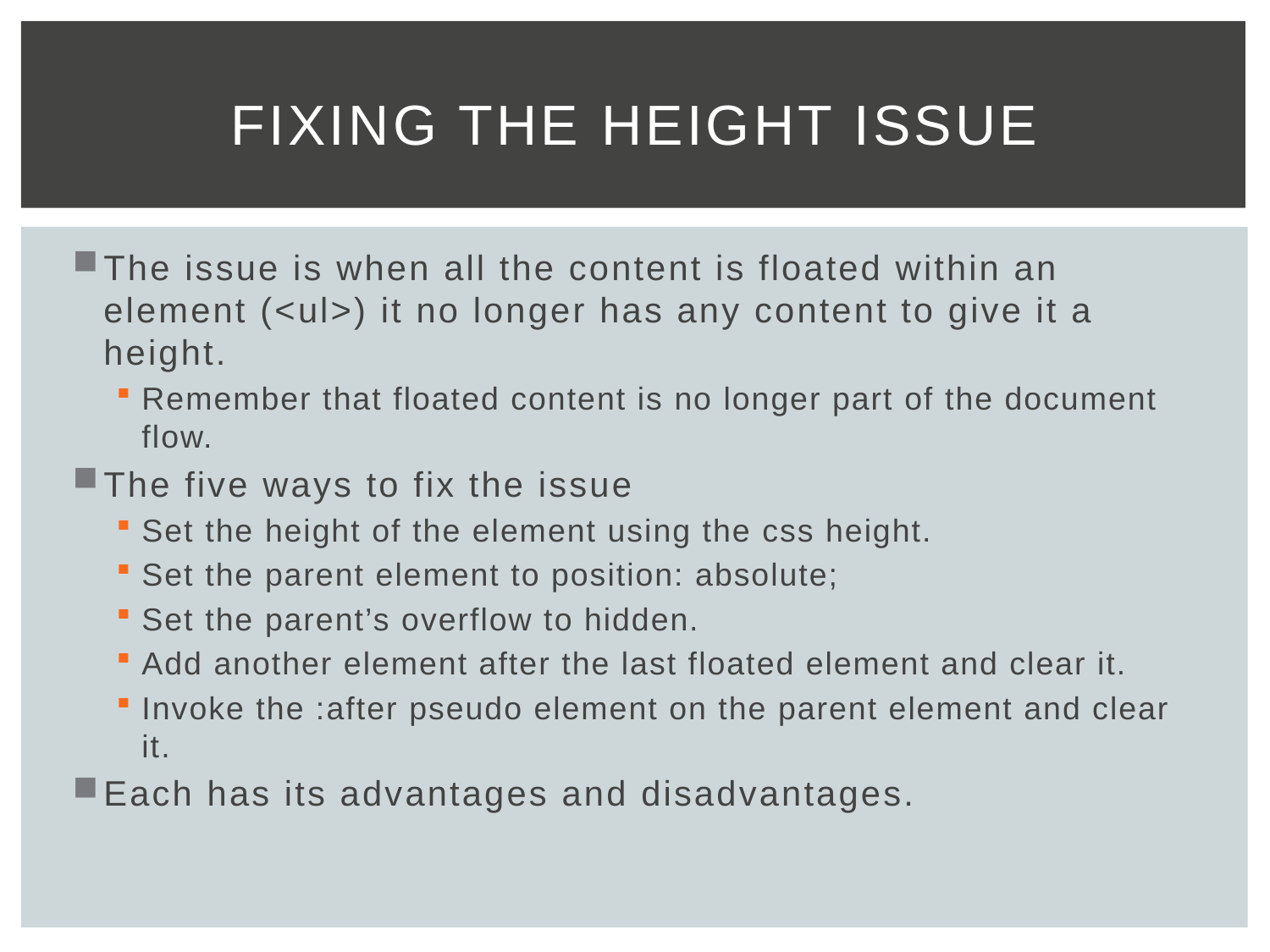

# Fixing the height issue
The issue is when all the content is floated within an element (<ul>) it no longer has any content to give it a height.
Remember that floated content is no longer part of the document flow.
The five ways to fix the issue
Set the height of the element using the css height.
Set the parent element to position: absolute;
Set the parent’s overflow to hidden.
Add another element after the last floated element and clear it.
Invoke the :after pseudo element on the parent element and clear it.
Each has its advantages and disadvantages.